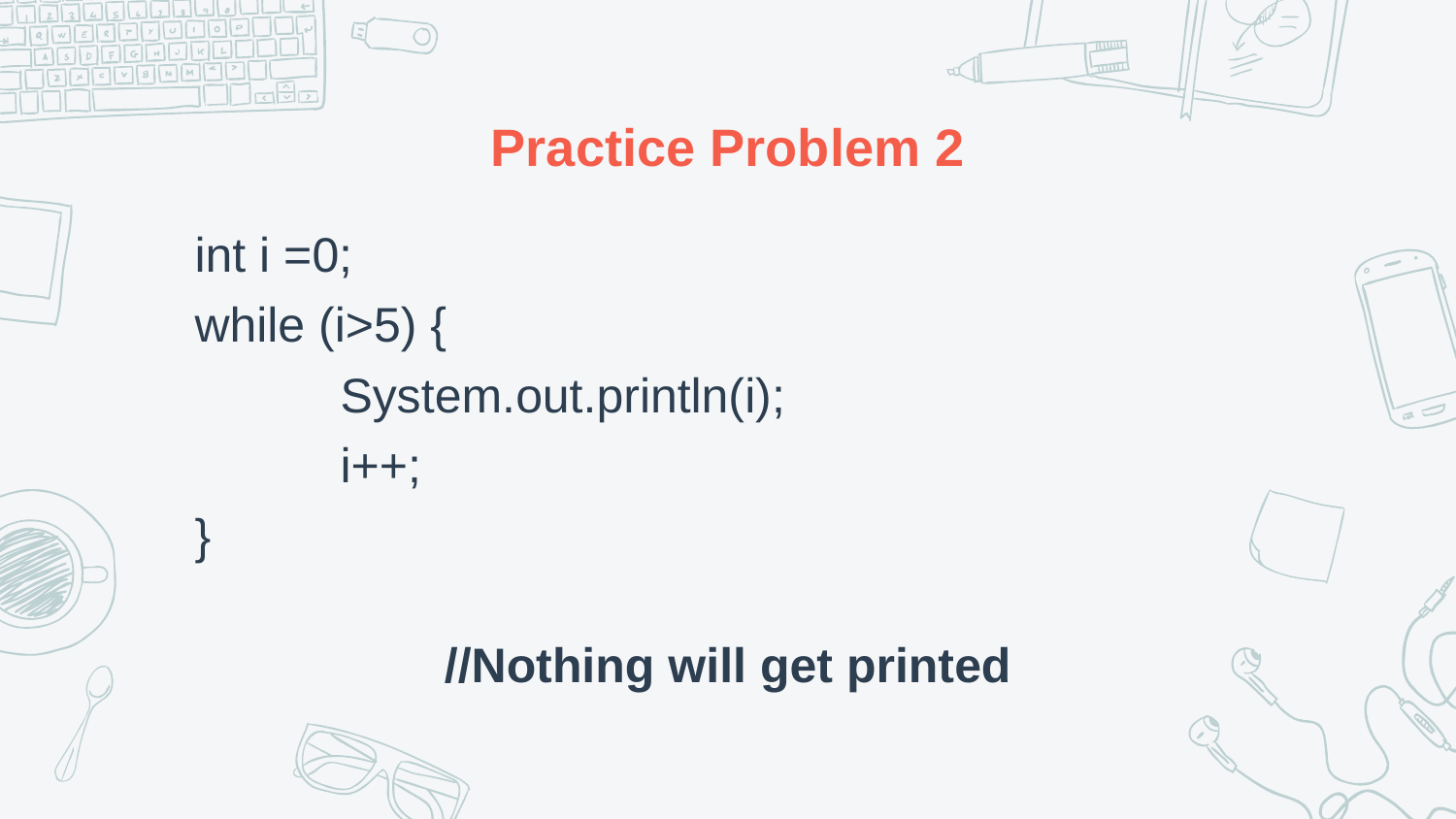

# Practice Problem 2
int i =0;
while (i>5) {
	System.out.println(i);
	i++;
}

//Nothing will get printed